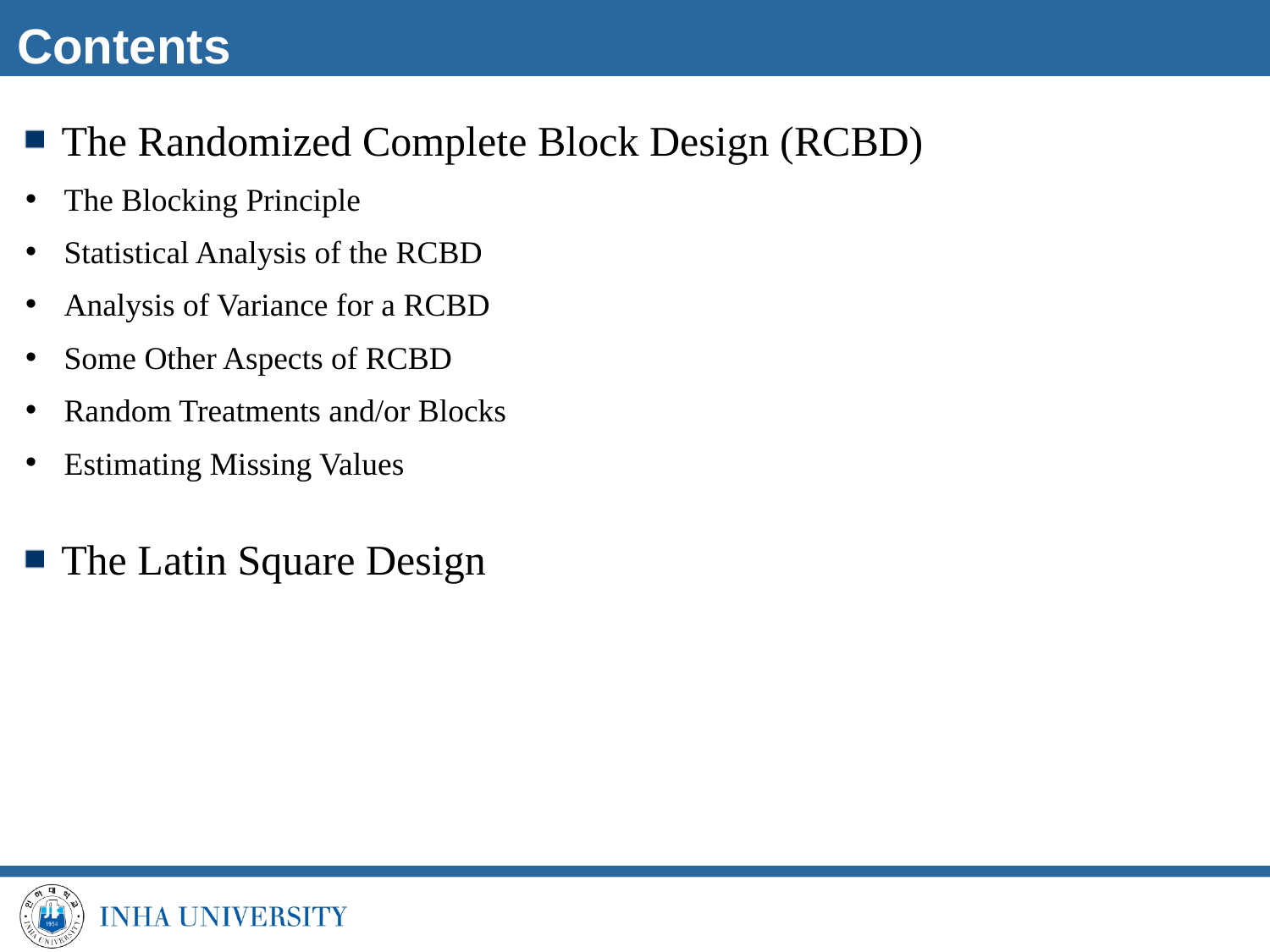

Contents
The Randomized Complete Block Design (RCBD)
The Blocking Principle
Statistical Analysis of the RCBD
Analysis of Variance for a RCBD
Some Other Aspects of RCBD
Random Treatments and/or Blocks
Estimating Missing Values
The Latin Square Design